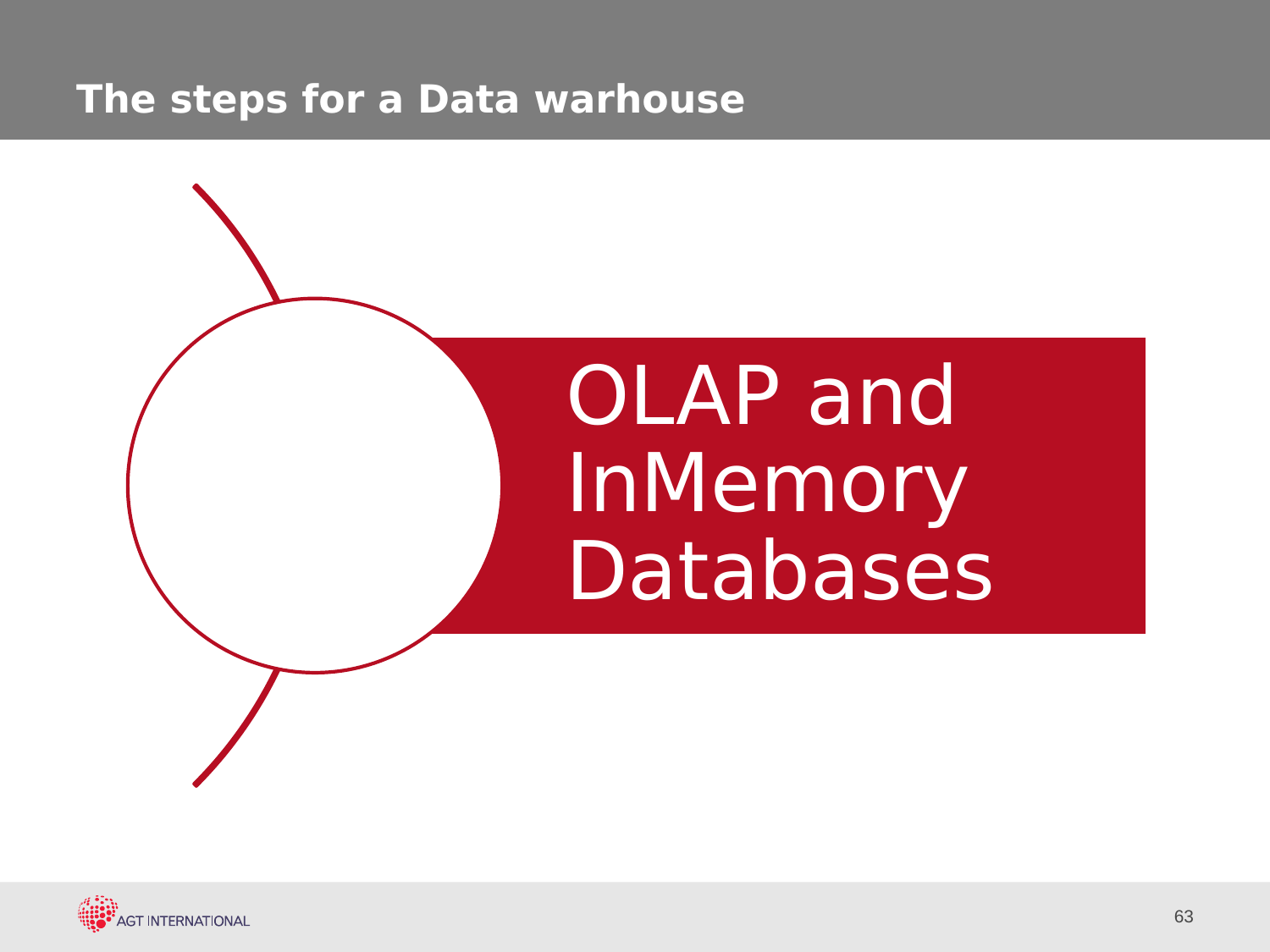

# The steps for a Data warhouse
OLAP and InMemory Databases